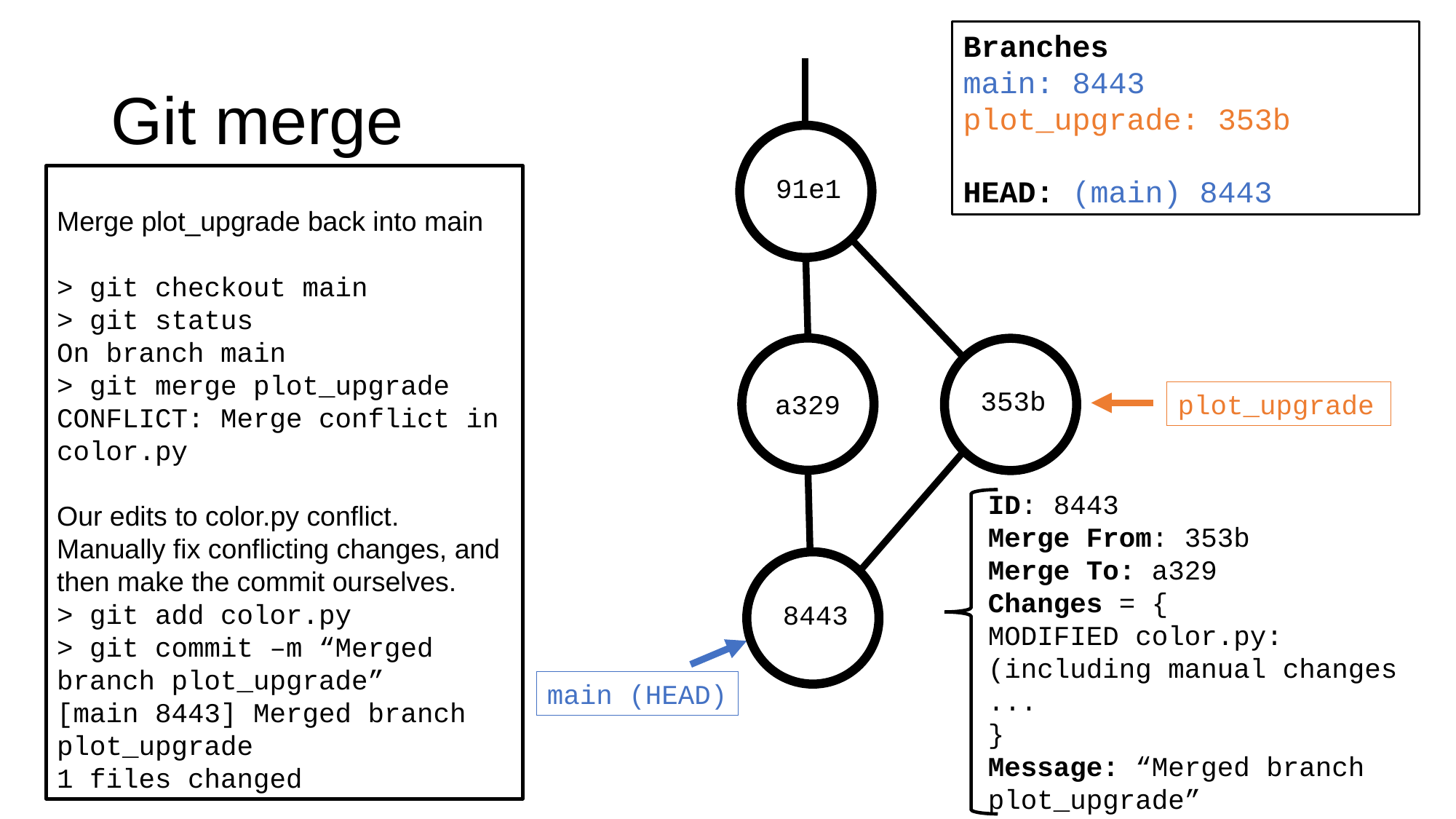

Branches
main: 8443
plot_upgrade: 353b

HEAD: (main) 8443
# Git merge

Merge plot_upgrade back into main

> git checkout main
> git status
On branch main
> git merge plot_upgrade
CONFLICT: Merge conflict in color.py

Our edits to color.py conflict. Manually fix conflicting changes, and then make the commit ourselves.
> git add color.py
> git commit –m “Merged branch plot_upgrade”
[main 8443] Merged branch plot_upgrade
1 files changed
91e1

353b
plot_upgrade
a329
ID: 8443
Merge From: 353b
Merge To: a329
Changes = {
MODIFIED color.py: (including manual changes
...
}
Message: “Merged branch plot_upgrade”

8443
main (HEAD)